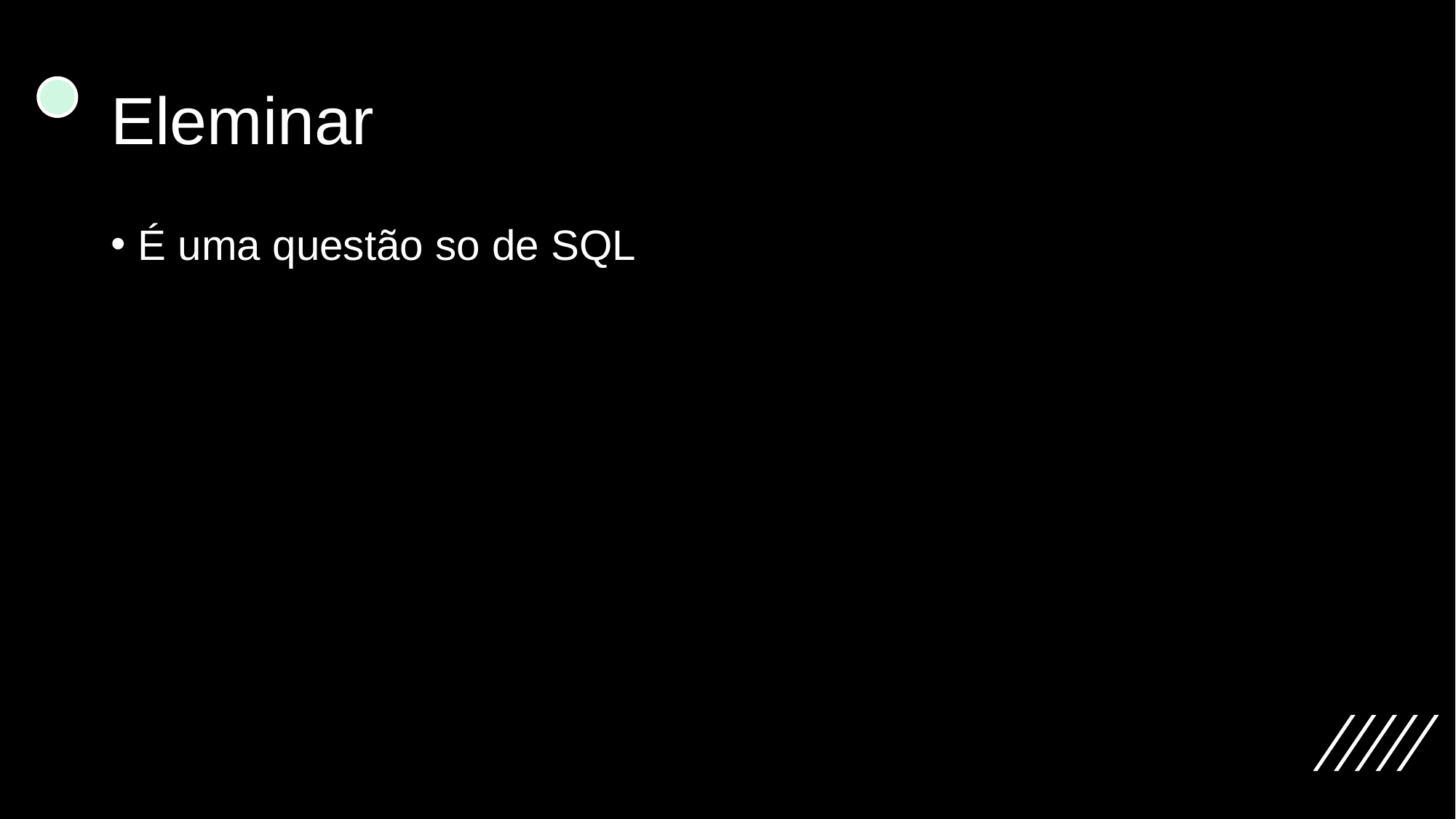

# Eleminar
É uma questão so de SQL